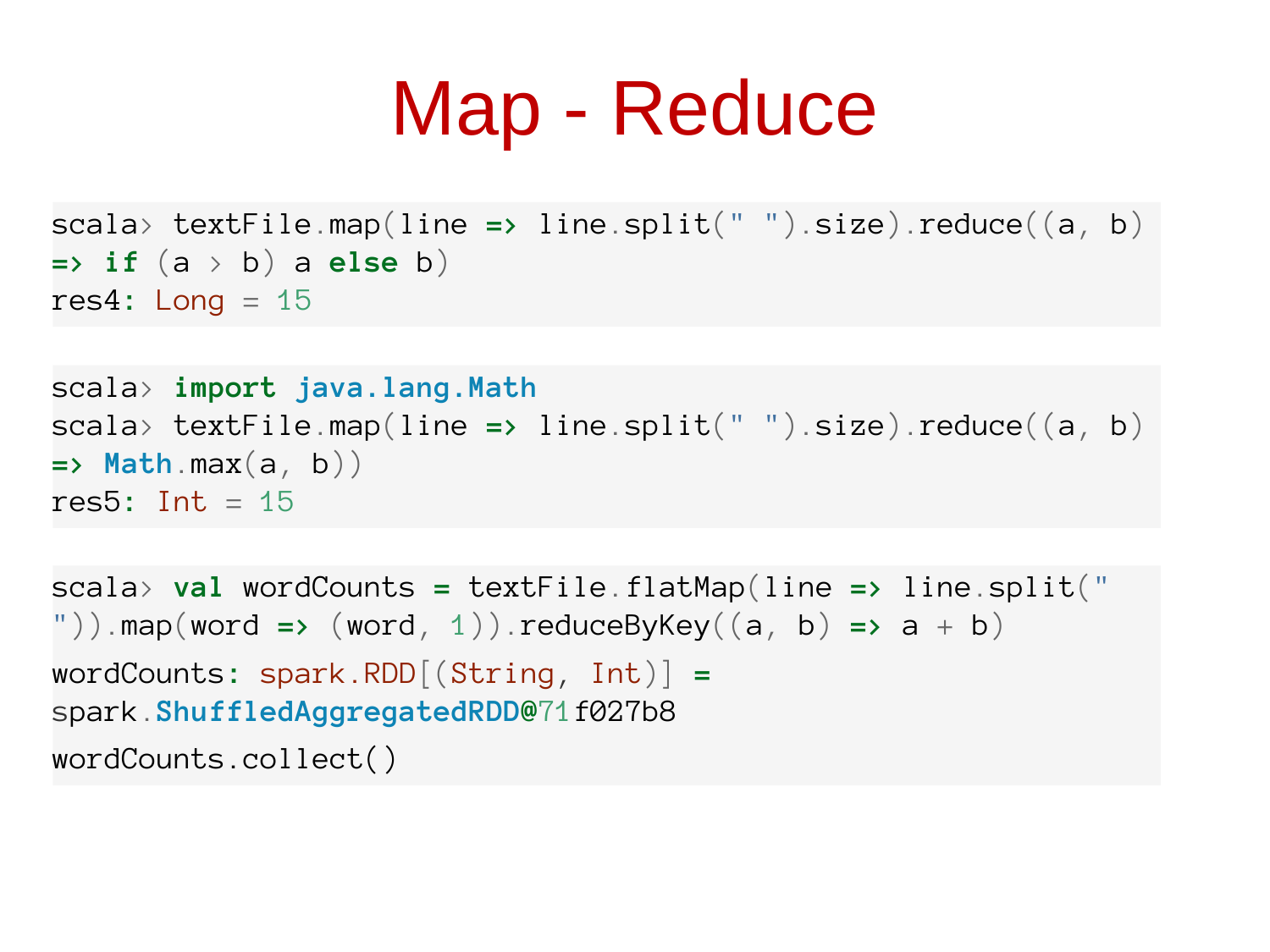

# Map - Reduce
scala> textFile.map(line => line.split(" ").size).reduce((a, b) => if (a > b) a else b)
res4: Long = 15
scala> import java.lang.Math
scala> textFile.map(line => line.split(" ").size).reduce((a, b) => Math.max(a, b))
res5: Int = 15
scala> val wordCounts = textFile.flatMap(line => line.split(" ")).map(word => (word, 1)).reduceByKey((a, b) => a + b)
wordCounts: spark.RDD[(String, Int)] = spark.ShuffledAggregatedRDD@71f027b8
wordCounts.collect()